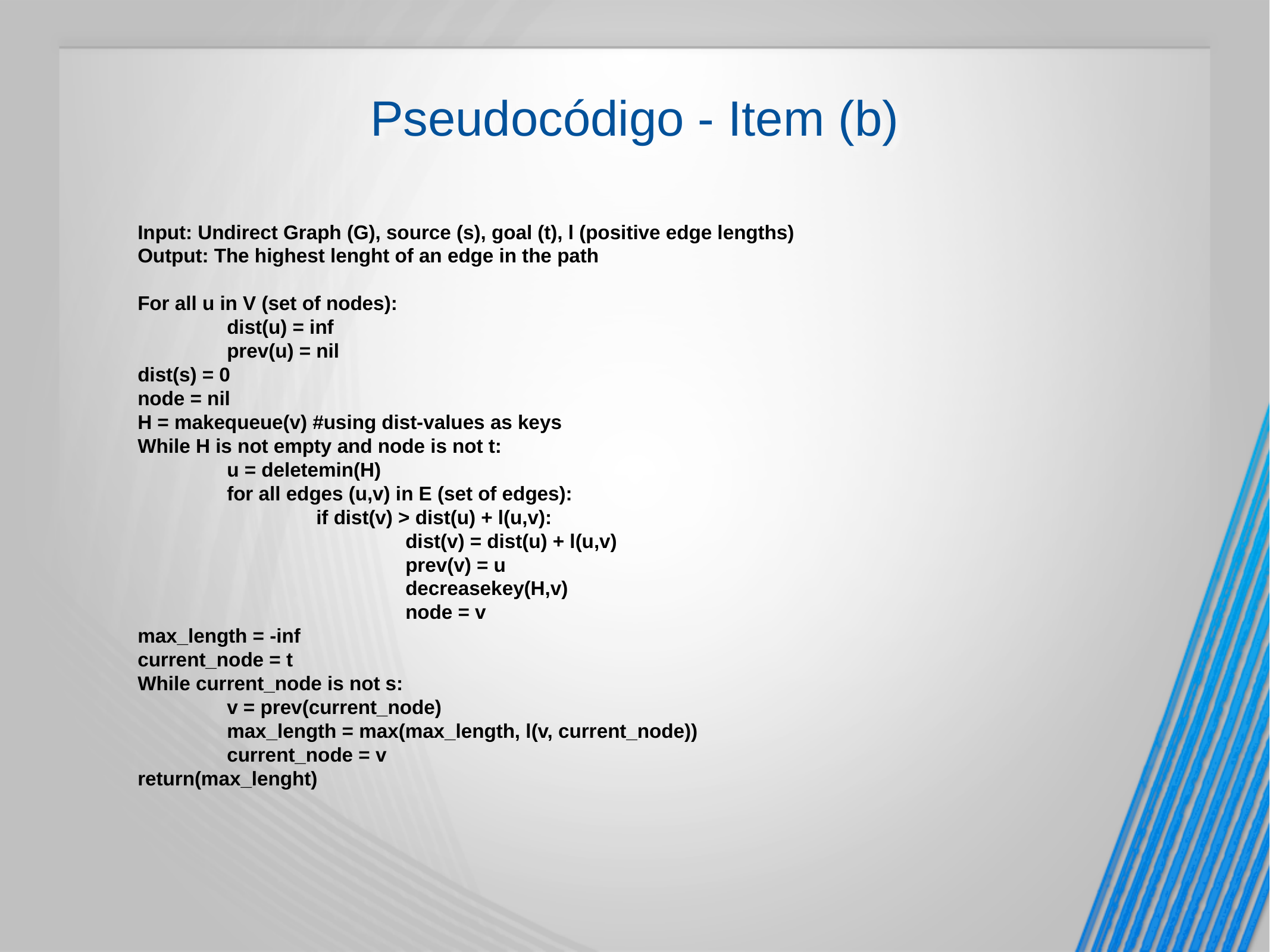

# Pseudocódigo - Item (b)
Input: Undirect Graph (G), source (s), goal (t), l (positive edge lengths)
Output: The highest lenght of an edge in the path

For all u in V (set of nodes):
	dist(u) = inf
	prev(u) = nil
dist(s) = 0
node = nil
H = makequeue(v) #using dist-values as keys
While H is not empty and node is not t:
	u = deletemin(H)
	for all edges (u,v) in E (set of edges):
		if dist(v) > dist(u) + l(u,v):
			dist(v) = dist(u) + l(u,v)
			prev(v) = u
			decreasekey(H,v)
			node = v
max_length = -inf
current_node = t
While current_node is not s:
	v = prev(current_node)
	max_length = max(max_length, l(v, current_node))
	current_node = v
return(max_lenght)